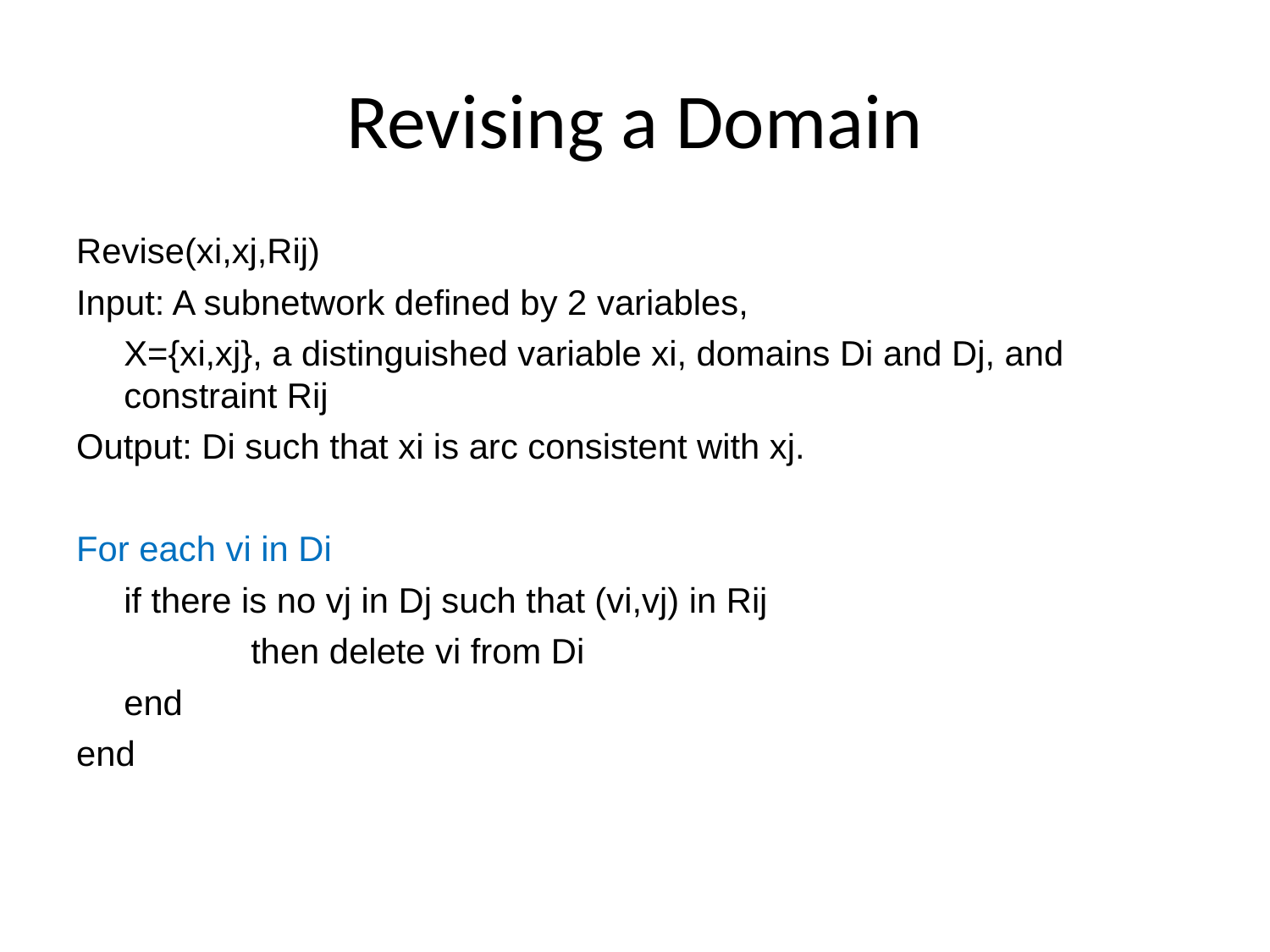

# Revising a Domain
Revise(xi,xj,Rij)
Input: A subnetwork defined by 2 variables,
	X={xi,xj}, a distinguished variable xi, domains Di and Dj, and constraint Rij
Output: Di such that xi is arc consistent with xj.

For each vi in Di
	if there is no vj in Dj such that (vi,vj) in Rij
		then delete vi from Di
	end
end